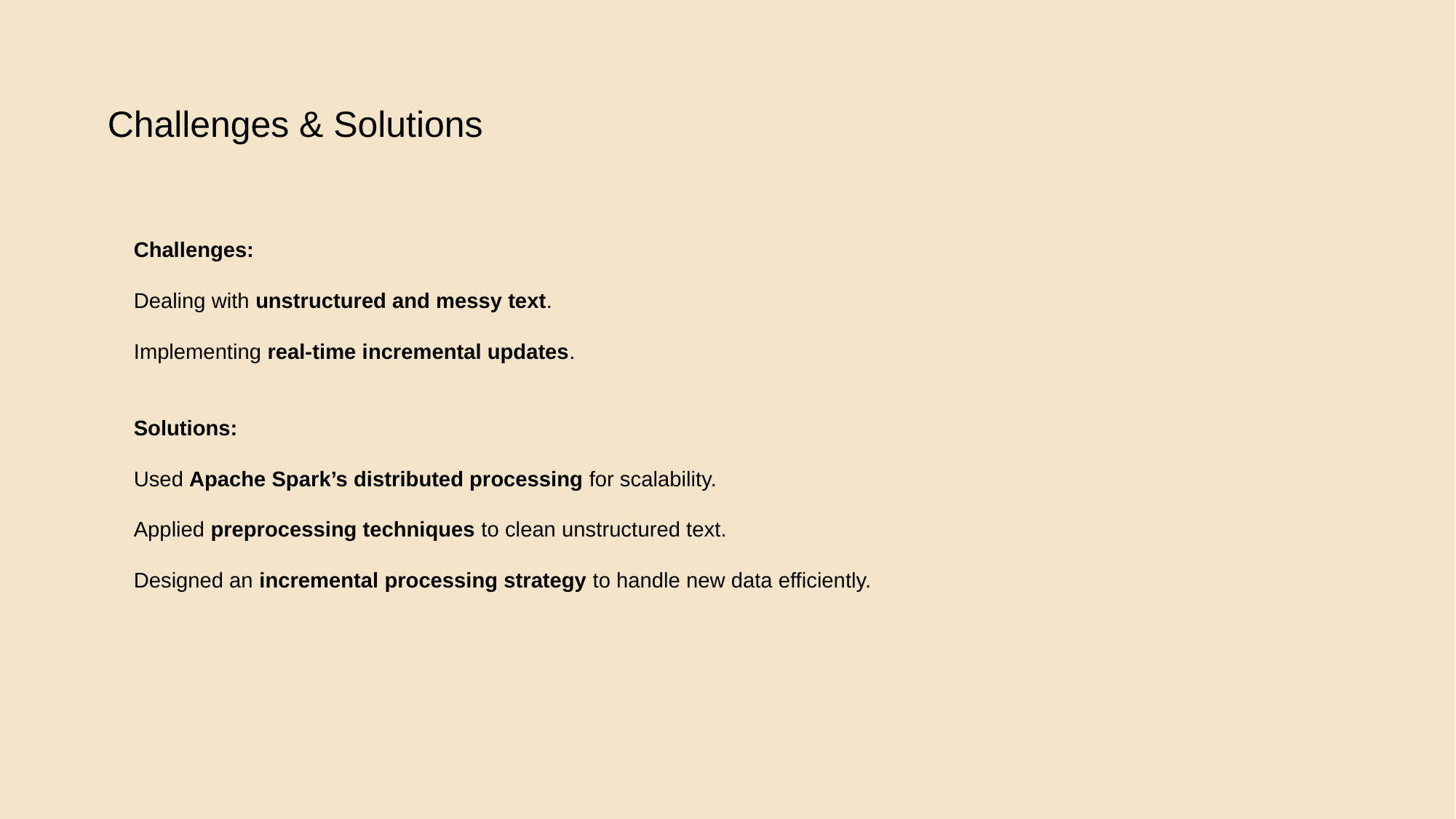

Challenges & Solutions
Challenges:

Dealing with unstructured and messy text.

Implementing real-time incremental updates.

Solutions:

Used Apache Spark’s distributed processing for scalability.

Applied preprocessing techniques to clean unstructured text.

Designed an incremental processing strategy to handle new data efficiently.